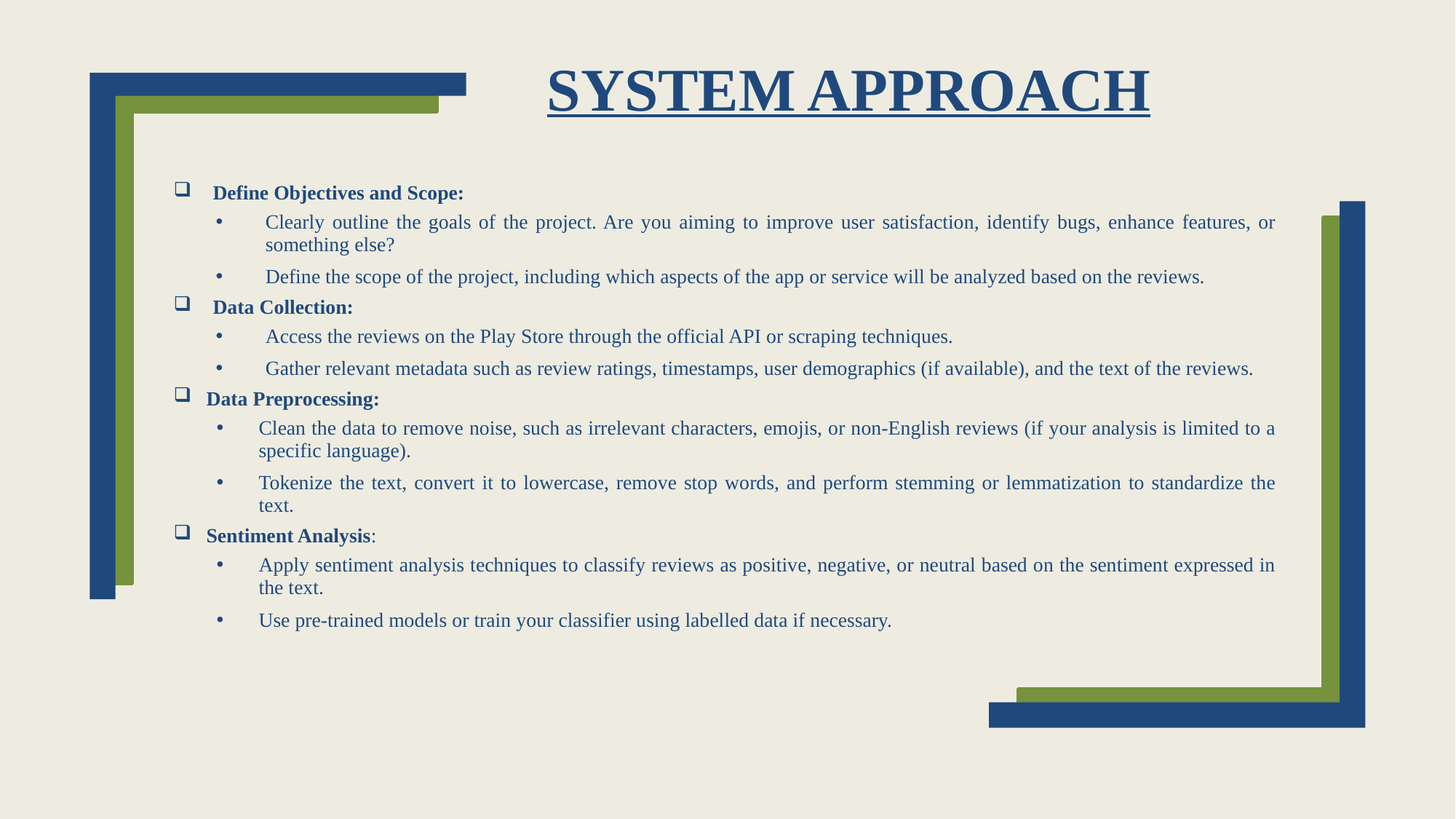

# SYSTEM APPROACH
Define Objectives and Scope:
Clearly outline the goals of the project. Are you aiming to improve user satisfaction, identify bugs, enhance features, or something else?
Define the scope of the project, including which aspects of the app or service will be analyzed based on the reviews.
Data Collection:
Access the reviews on the Play Store through the official API or scraping techniques.
Gather relevant metadata such as review ratings, timestamps, user demographics (if available), and the text of the reviews.
Data Preprocessing:
Clean the data to remove noise, such as irrelevant characters, emojis, or non-English reviews (if your analysis is limited to a specific language).
Tokenize the text, convert it to lowercase, remove stop words, and perform stemming or lemmatization to standardize the text.
Sentiment Analysis:
Apply sentiment analysis techniques to classify reviews as positive, negative, or neutral based on the sentiment expressed in the text.
Use pre-trained models or train your classifier using labelled data if necessary.